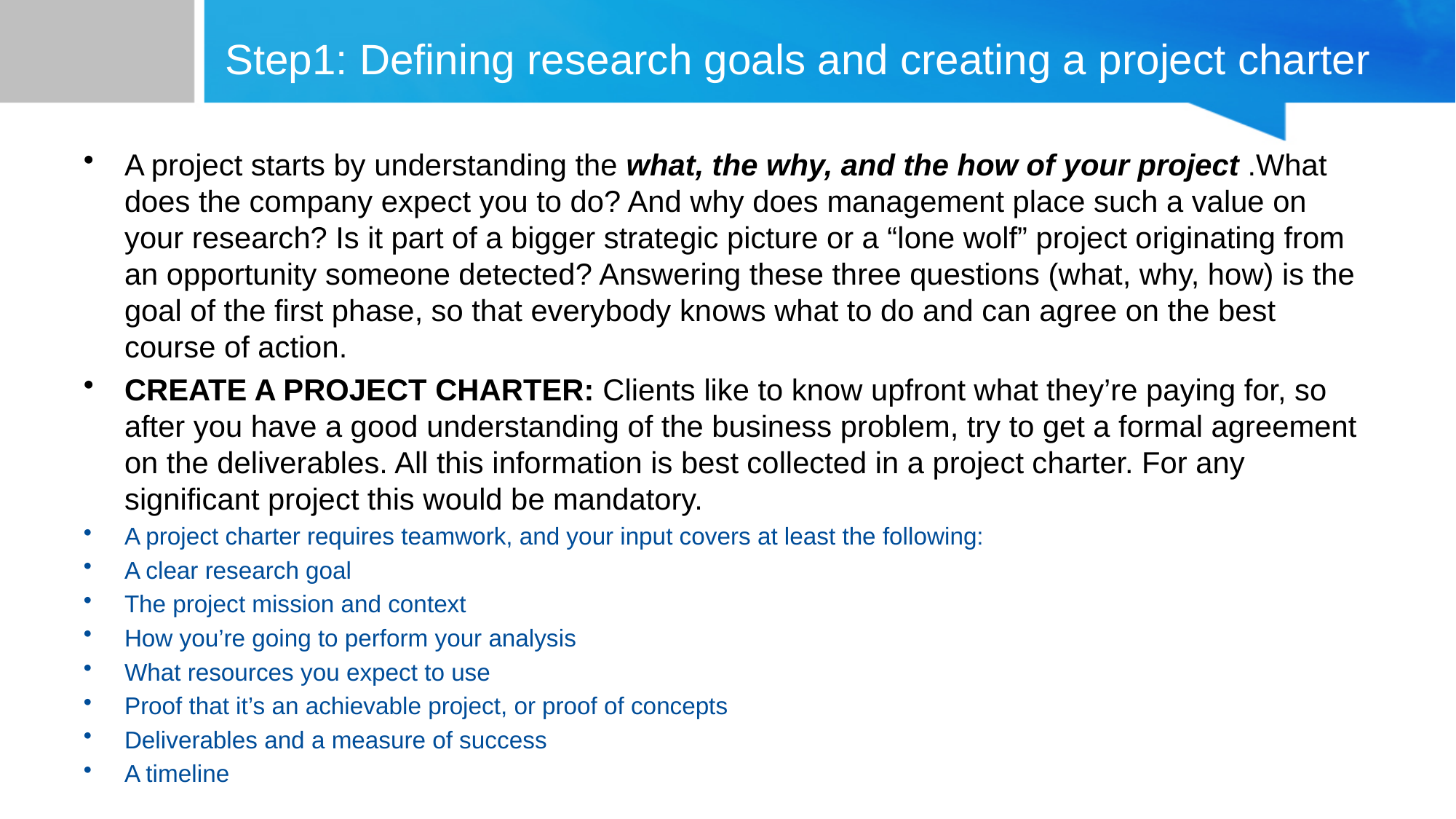

# Step1: Defining research goals and creating a project charter
A project starts by understanding the what, the why, and the how of your project .What does the company expect you to do? And why does management place such a value on your research? Is it part of a bigger strategic picture or a “lone wolf” project originating from an opportunity someone detected? Answering these three questions (what, why, how) is the goal of the first phase, so that everybody knows what to do and can agree on the best course of action.
CREATE A PROJECT CHARTER: Clients like to know upfront what they’re paying for, so after you have a good understanding of the business problem, try to get a formal agreement on the deliverables. All this information is best collected in a project charter. For any significant project this would be mandatory.
A project charter requires teamwork, and your input covers at least the following:
A clear research goal
The project mission and context
How you’re going to perform your analysis
What resources you expect to use
Proof that it’s an achievable project, or proof of concepts
Deliverables and a measure of success
A timeline